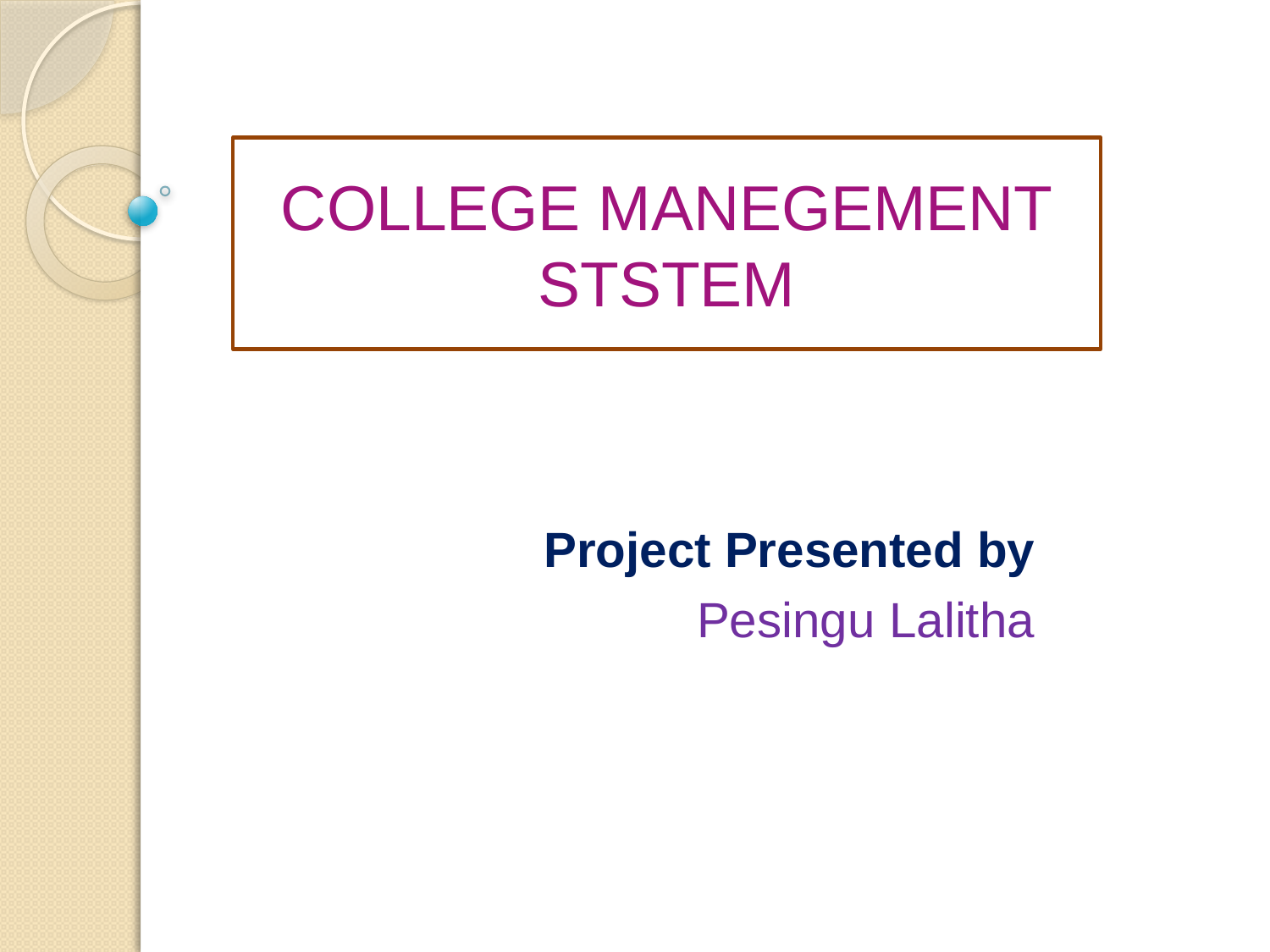

#
COLLEGE MANEGEMENT STSTEM
Project Presented by
Pesingu Lalitha